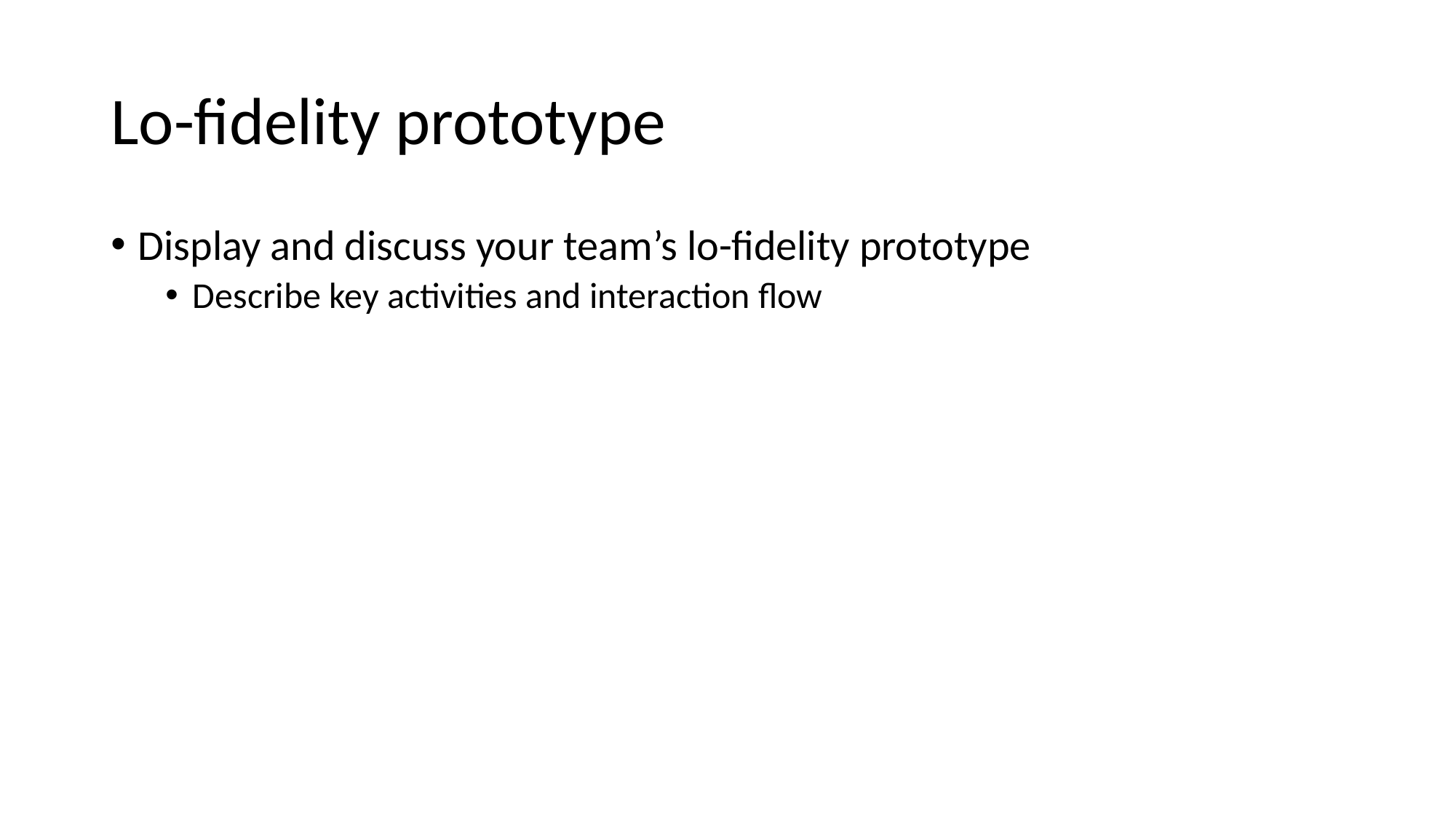

# Lo-fidelity prototype
Display and discuss your team’s lo-fidelity prototype
Describe key activities and interaction flow